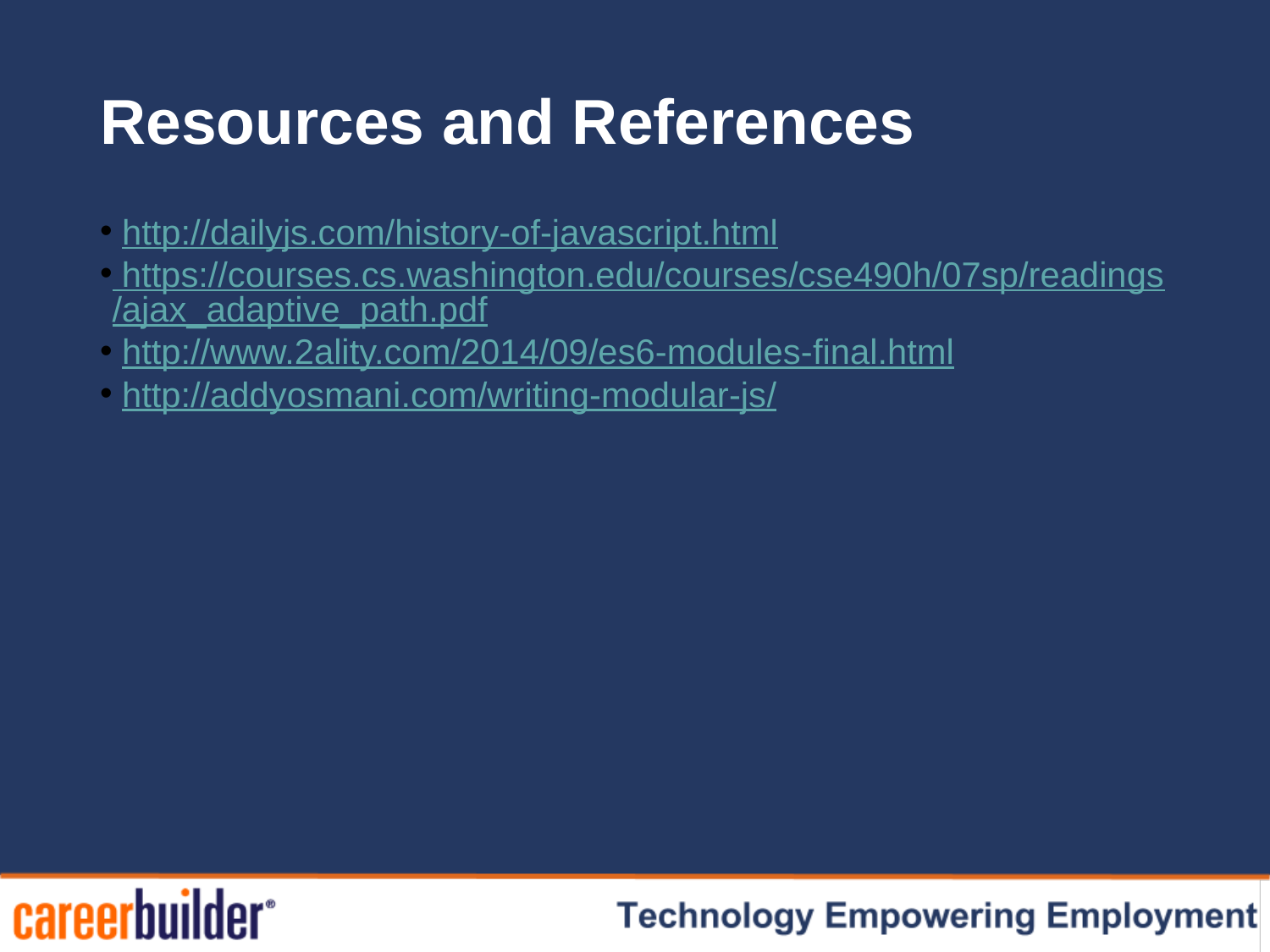

# Resources and References
 http://dailyjs.com/history-of-javascript.html
 https://courses.cs.washington.edu/courses/cse490h/07sp/readings/ajax_adaptive_path.pdf
 http://www.2ality.com/2014/09/es6-modules-final.html
 http://addyosmani.com/writing-modular-js/